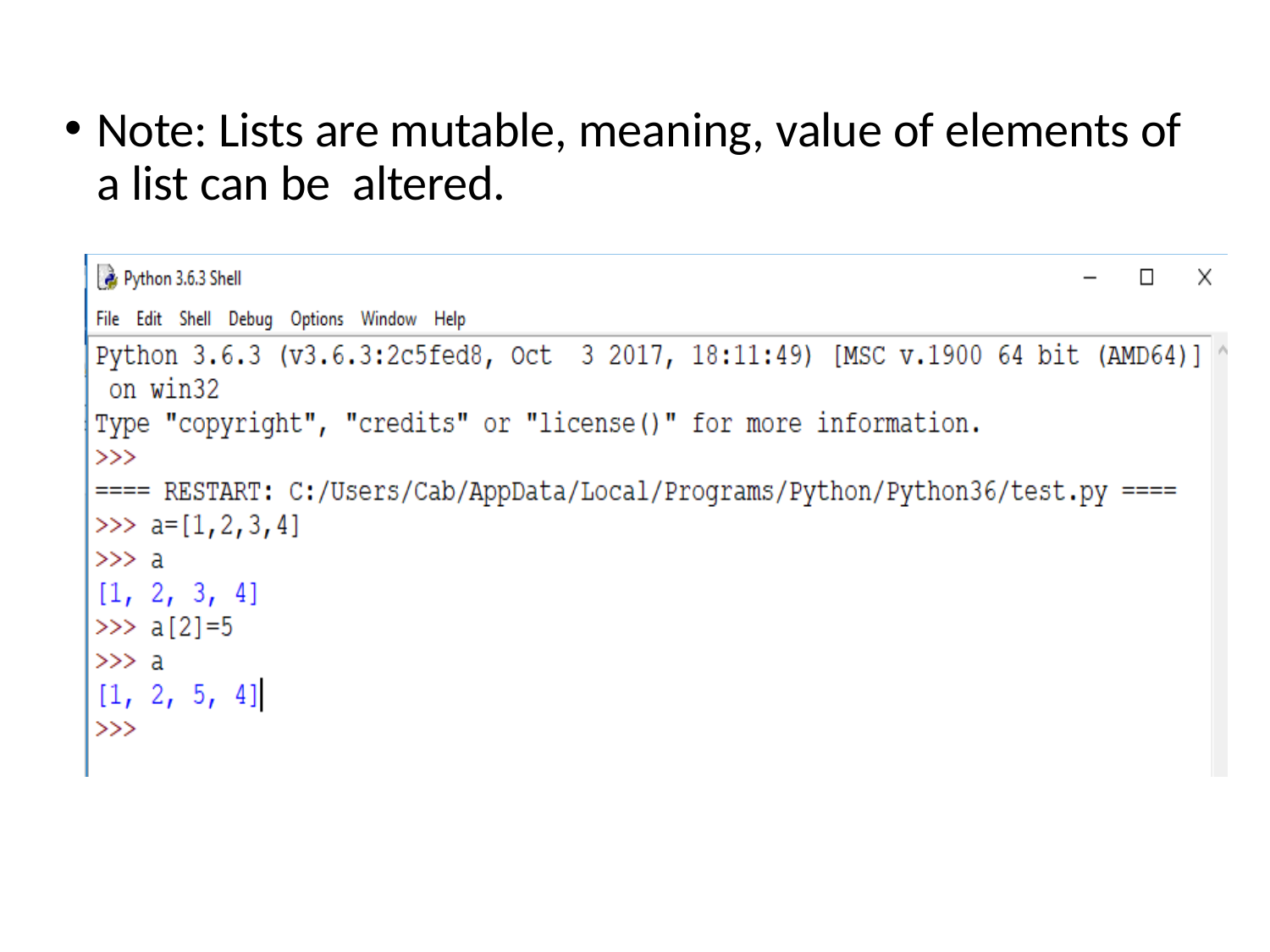

Note: Lists are mutable, meaning, value of elements of a list can be  altered.